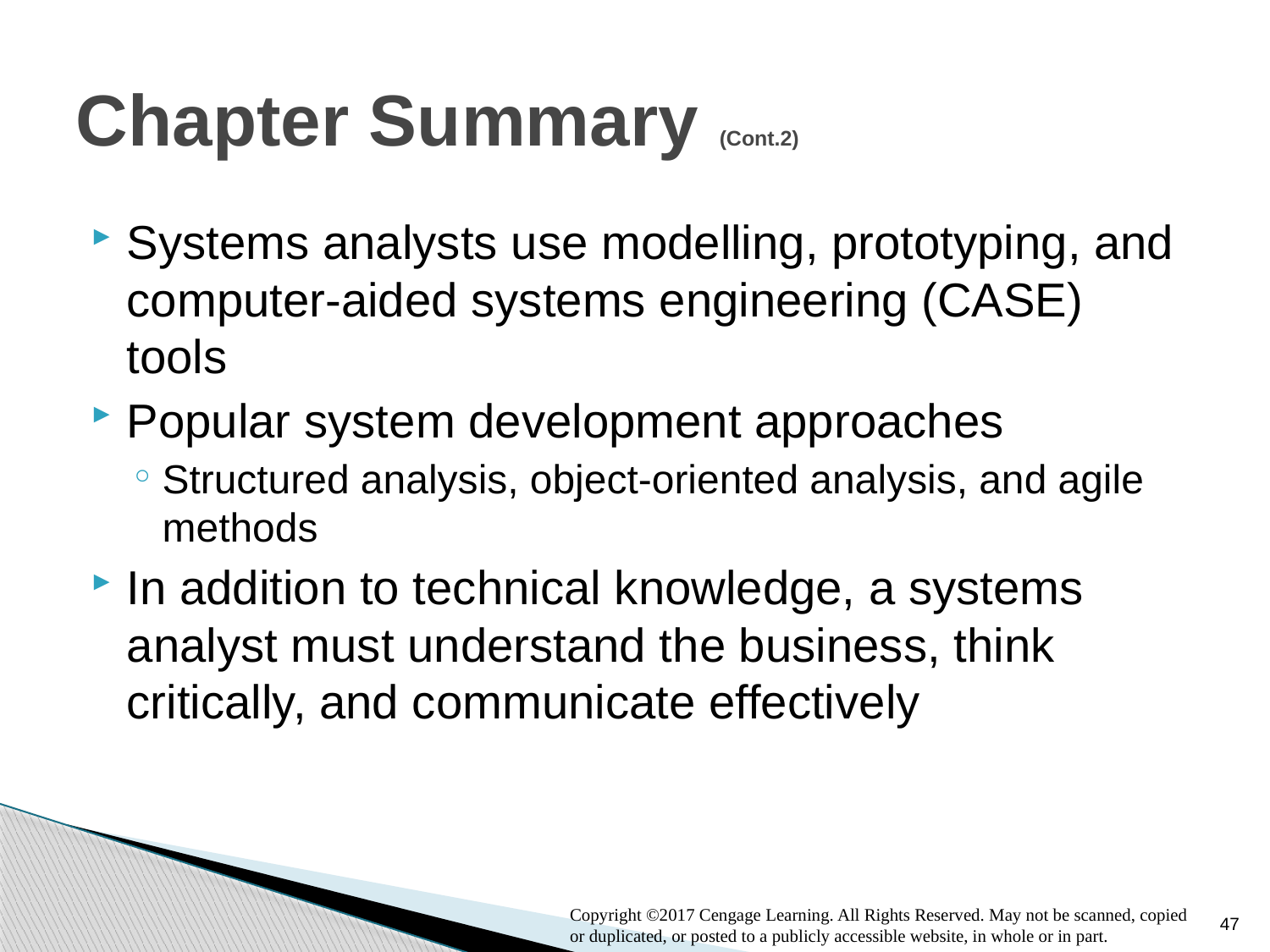

# Chapter Summary (Cont.2)
Systems analysts use modelling, prototyping, and computer-aided systems engineering (CASE) tools
Popular system development approaches
Structured analysis, object-oriented analysis, and agile methods
In addition to technical knowledge, a systems analyst must understand the business, think critically, and communicate effectively

47
Copyright ©2017 Cengage Learning. All Rights Reserved. May not be scanned, copied or duplicated, or posted to a publicly accessible website, in whole or in part.